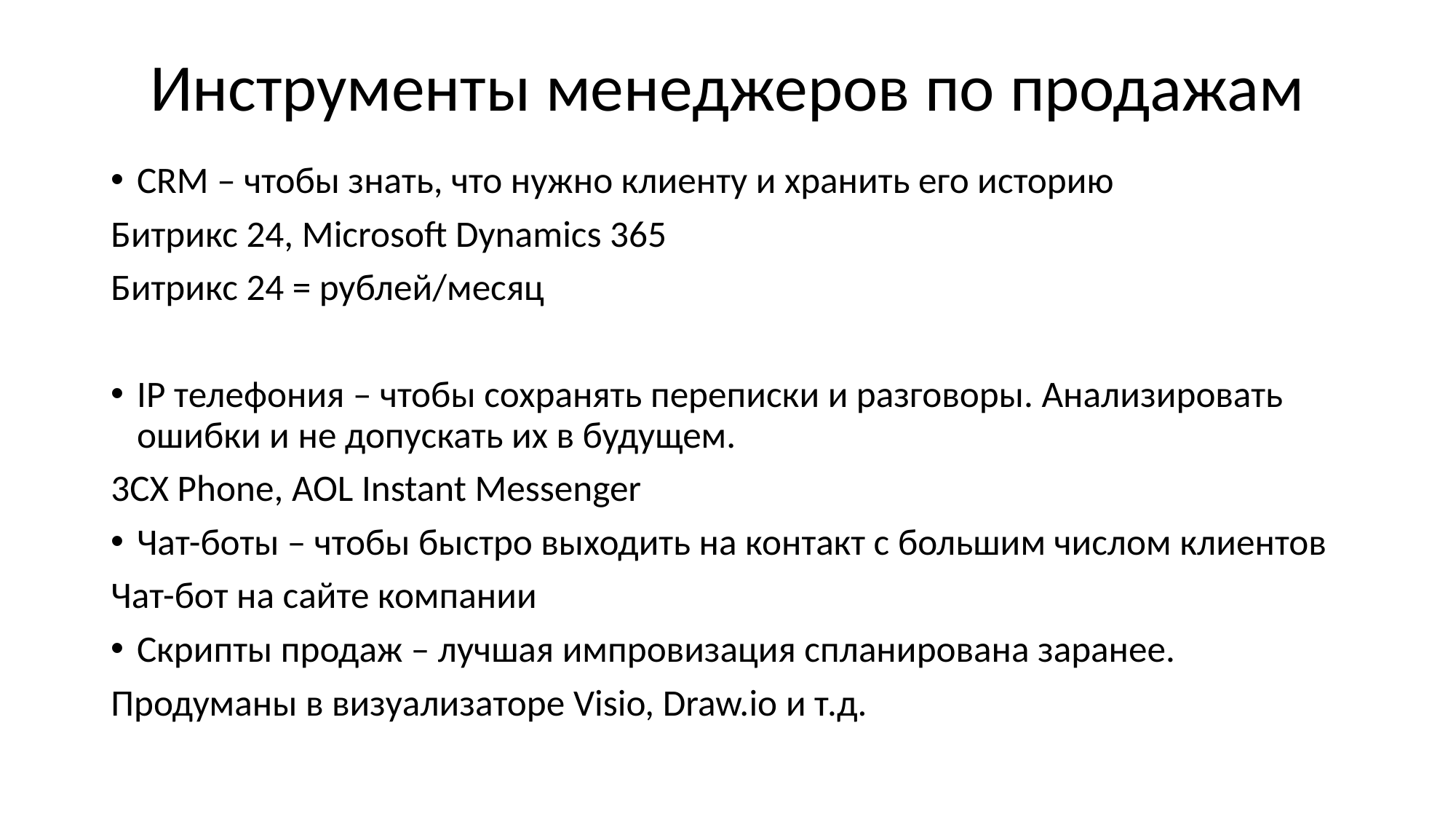

# Инструменты менеджеров по продажам
CRM – чтобы знать, что нужно клиенту и хранить его историю
Битрикс 24, Microsoft Dynamics 365
Битрикс 24 = рублей/месяц

IP телефония – чтобы сохранять переписки и разговоры. Анализировать ошибки и не допускать их в будущем.
3CX Phone, AOL Instant Messenger
Чат-боты – чтобы быстро выходить на контакт с большим числом клиентов
Чат-бот на сайте компании
Скрипты продаж – лучшая импровизация спланирована заранее.
Продуманы в визуализаторе Visio, Draw.io и т.д.